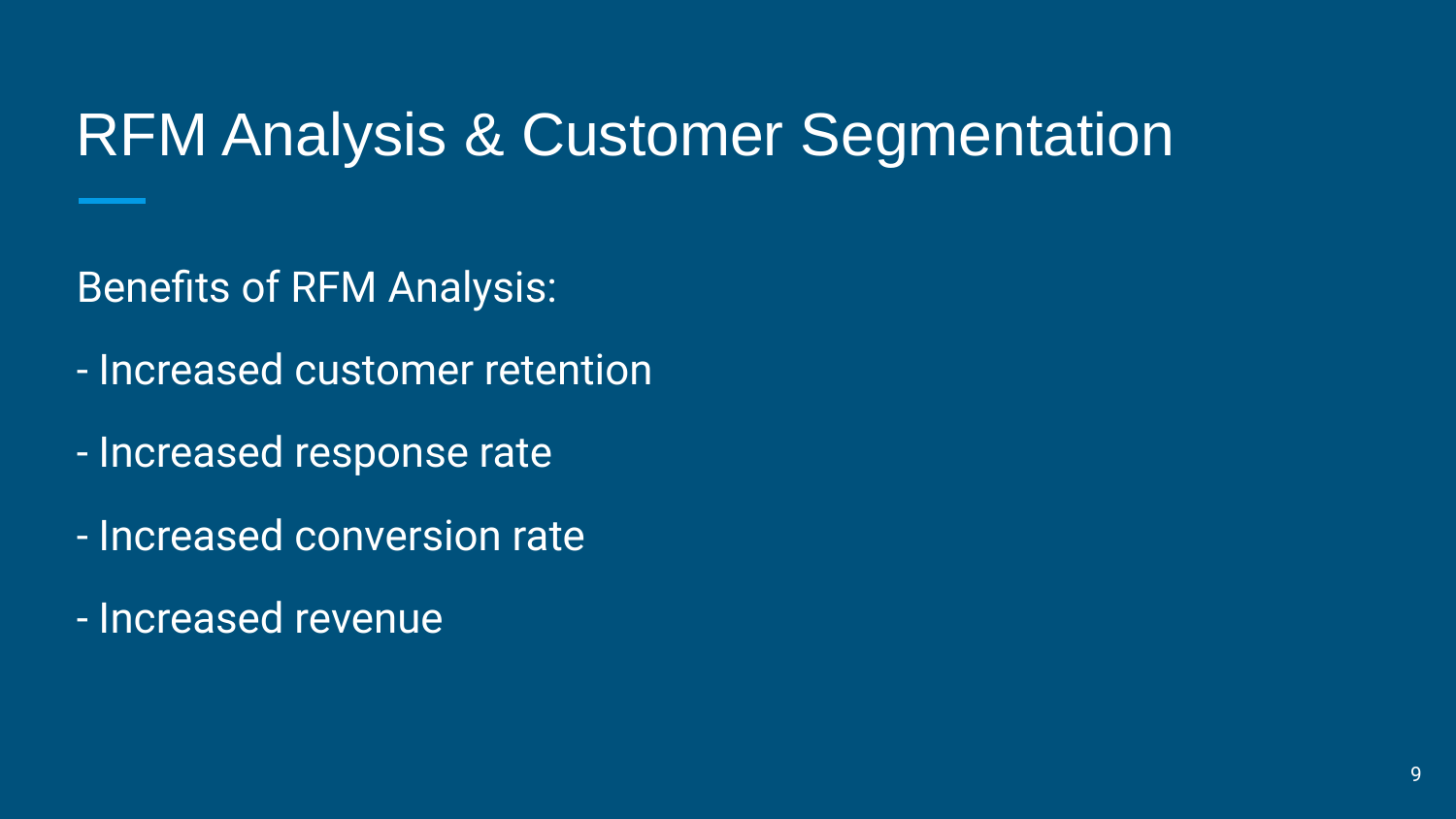

# RFM Analysis & Customer Segmentation
Benefits of RFM Analysis:
- Increased customer retention
- Increased response rate
- Increased conversion rate
- Increased revenue
9